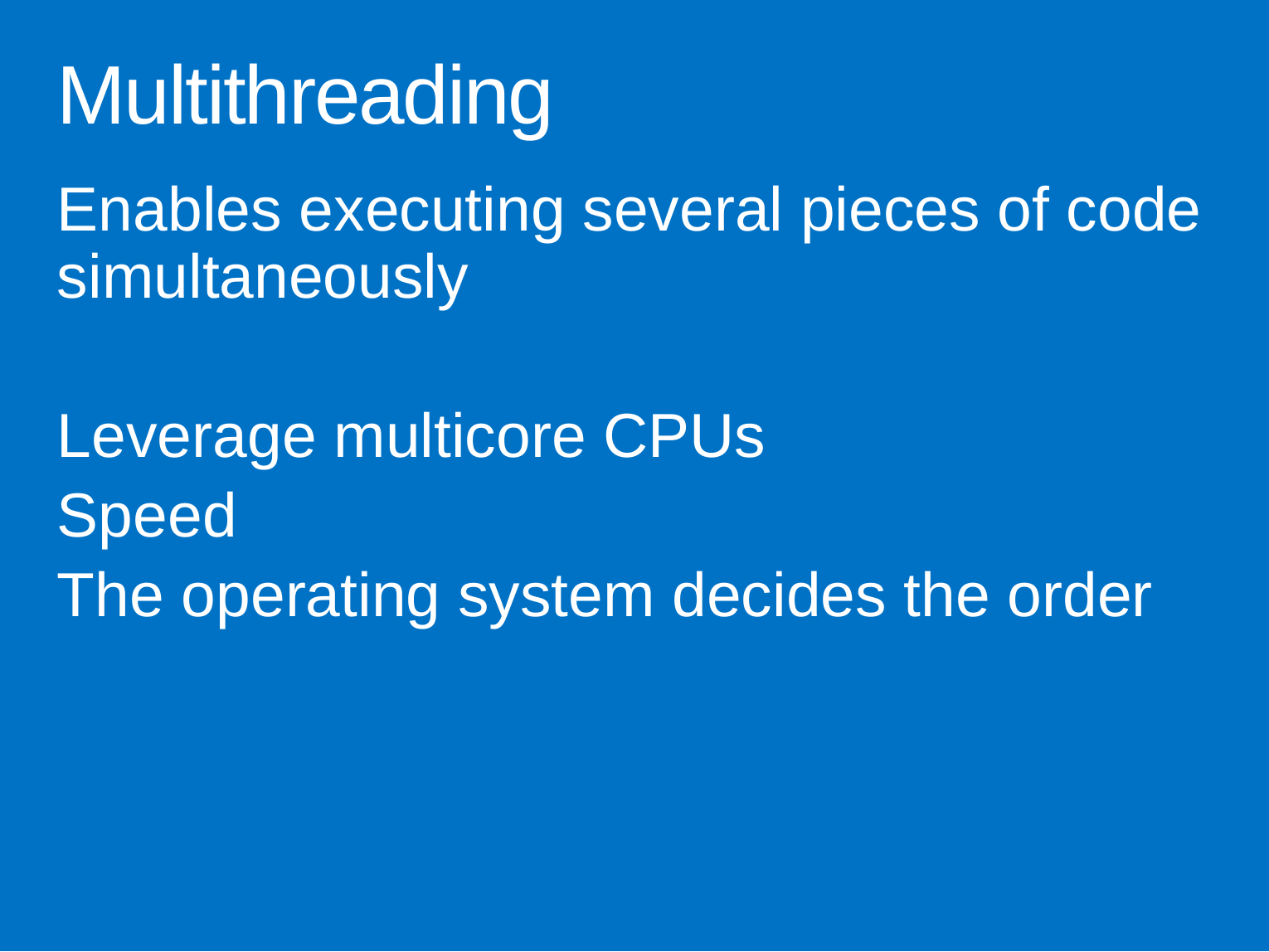

Multithreading
Enables executing several pieces of code simultaneously

Leverage multicore CPUs
Speed
The operating system decides the order